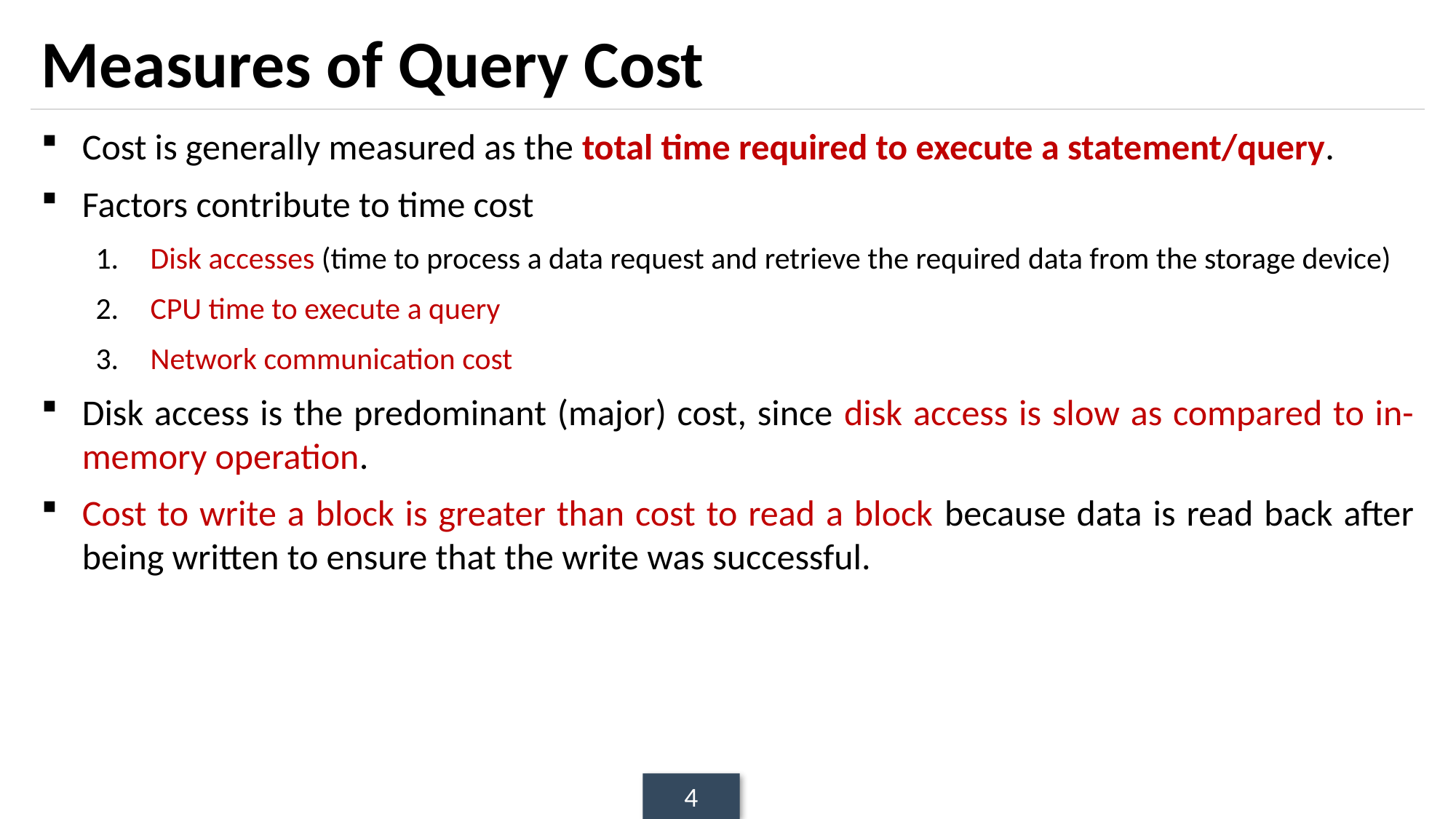

# Measures of Query Cost
Cost is generally measured as the total time required to execute a statement/query.
Factors contribute to time cost
Disk accesses (time to process a data request and retrieve the required data from the storage device)
CPU time to execute a query
Network communication cost
Disk access is the predominant (major) cost, since disk access is slow as compared to in-memory operation.
Cost to write a block is greater than cost to read a block because data is read back after being written to ensure that the write was successful.